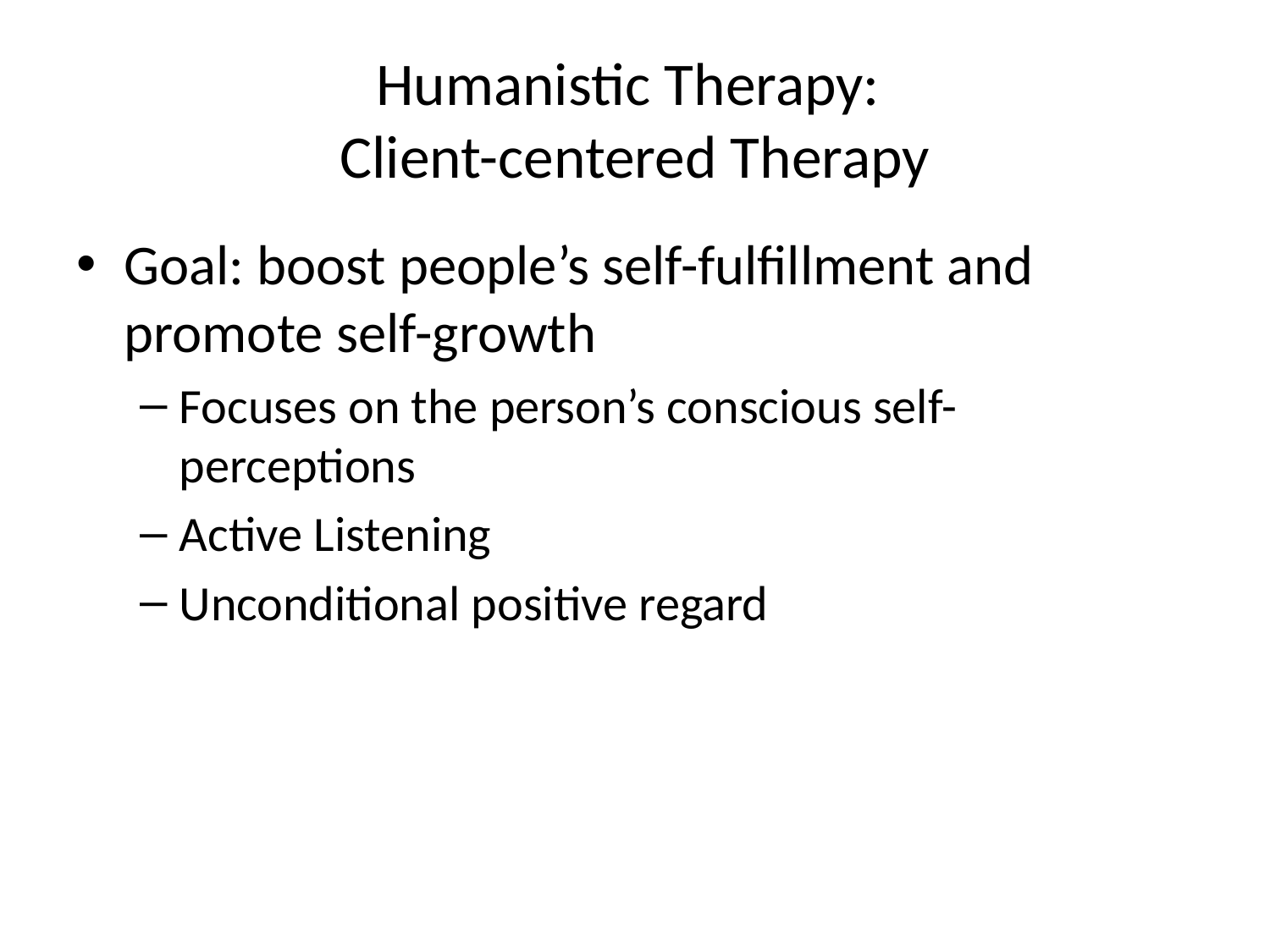

# Humanistic Therapy: Client-centered Therapy
Goal: boost people’s self-fulfillment and promote self-growth
Focuses on the person’s conscious self-perceptions
Active Listening
Unconditional positive regard